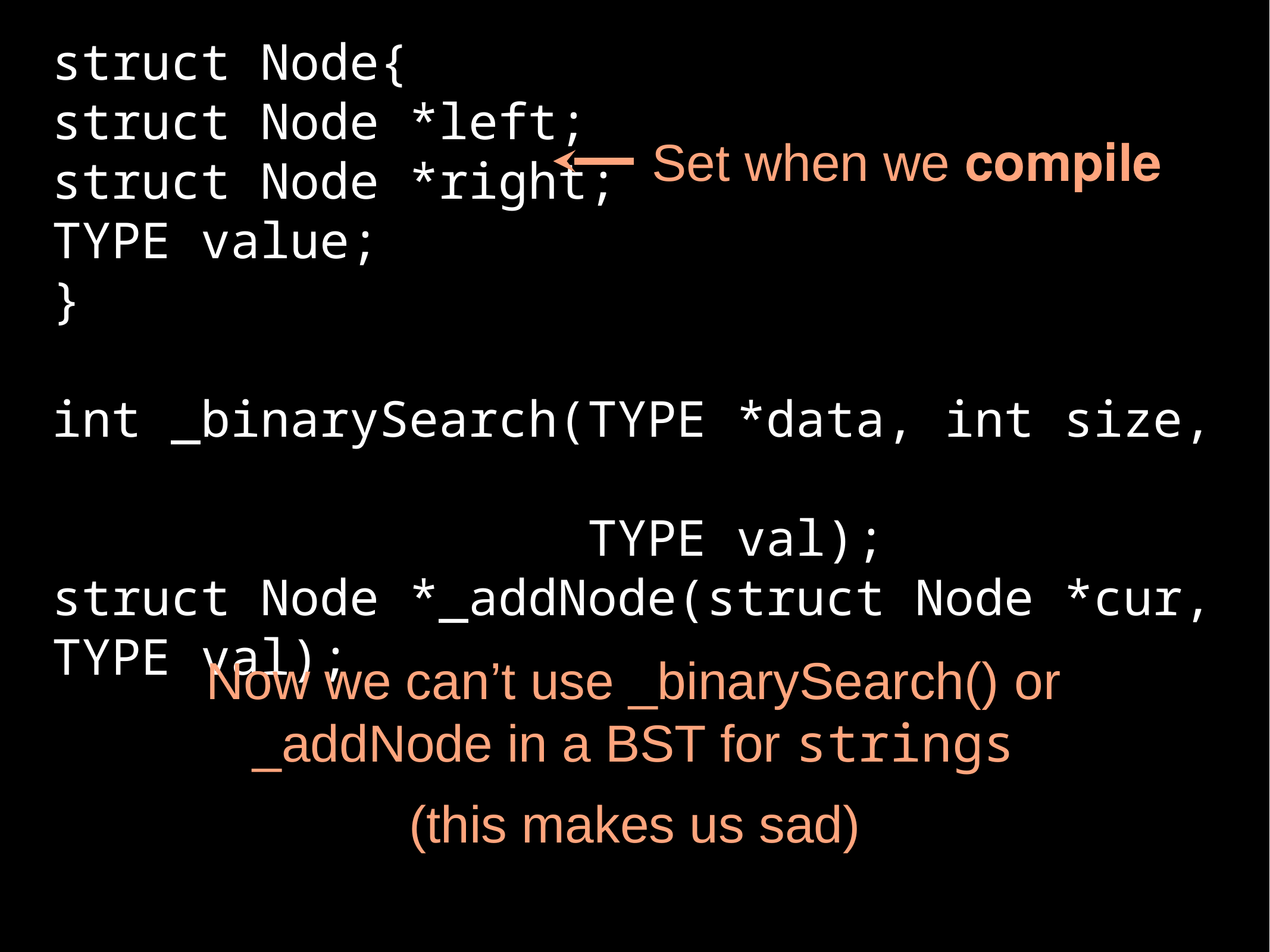

#define TYPE int

struct Node{
struct Node *left;
struct Node *right;
TYPE value;
}

int _binarySearch(TYPE *data, int size,
                  TYPE val);
struct Node *_addNode(struct Node *cur, TYPE val);
Set when we compile

Now we can’t use _binarySearch() or _addNode in a BST for strings
(this makes us sad)